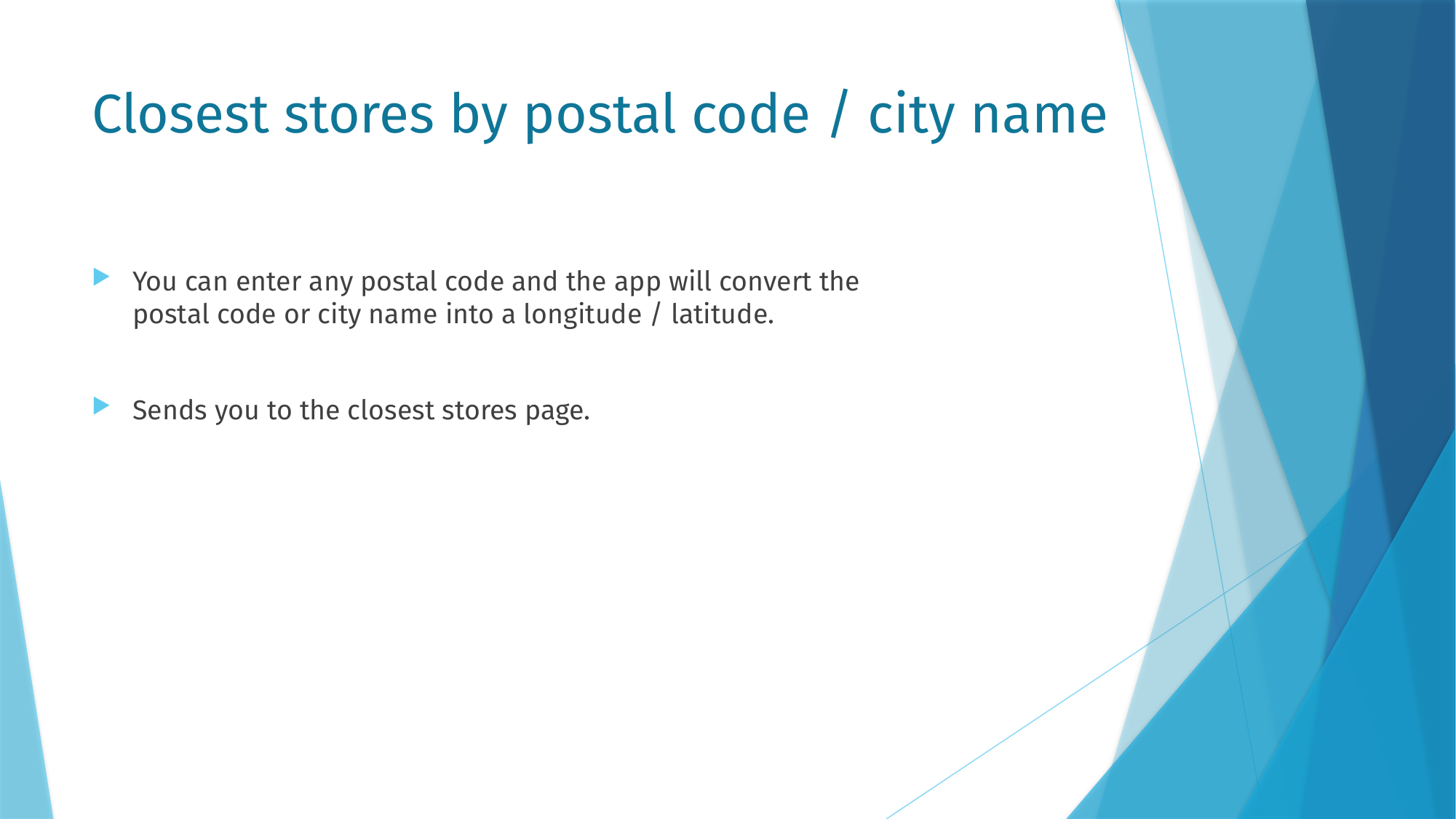

# Closest stores by postal code / city name
You can enter any postal code and the app will convert the postal code or city name into a longitude / latitude.

Sends you to the closest stores page.